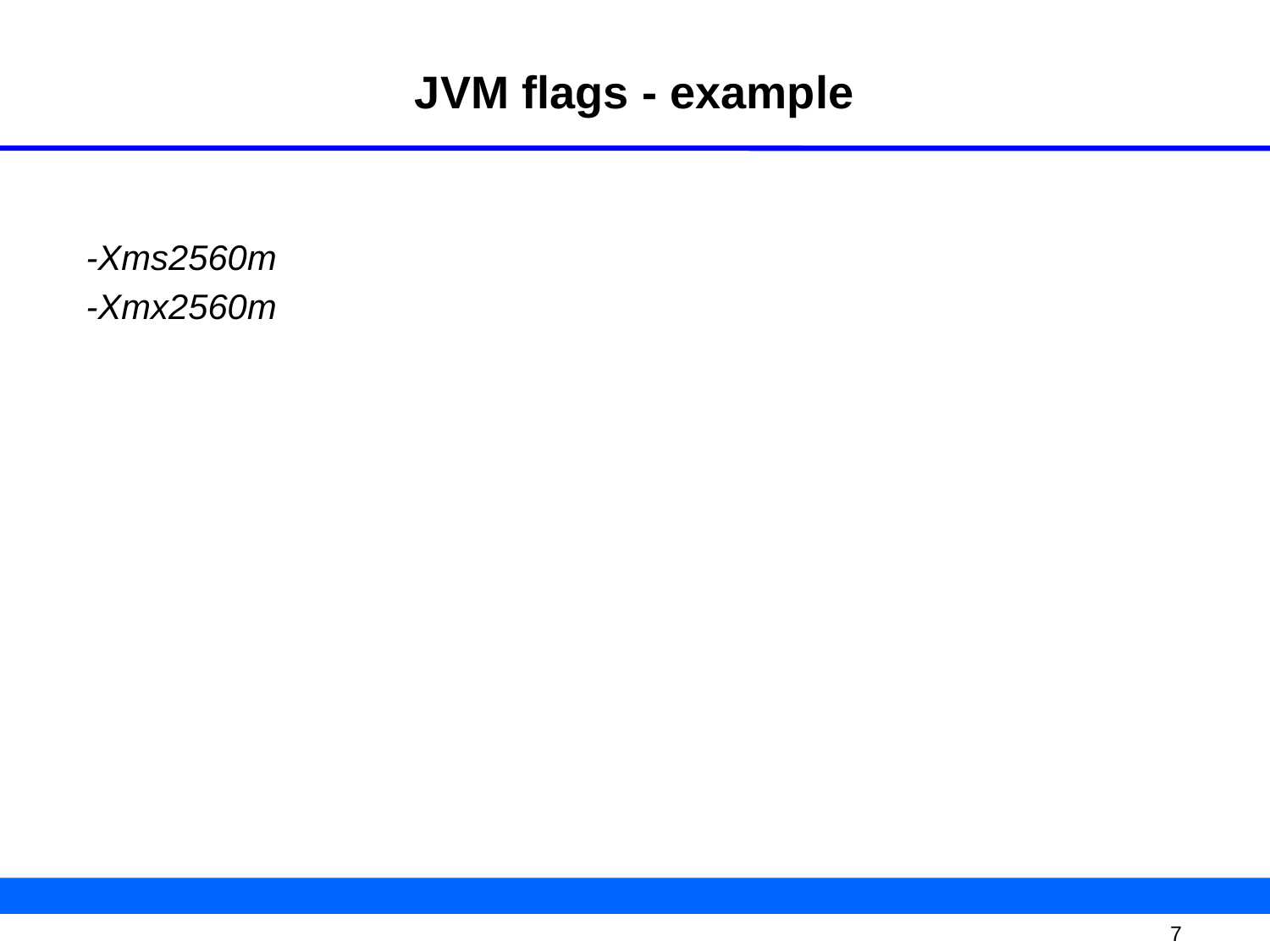

# JVM flags - example

-Xms2560m
-Xmx2560m